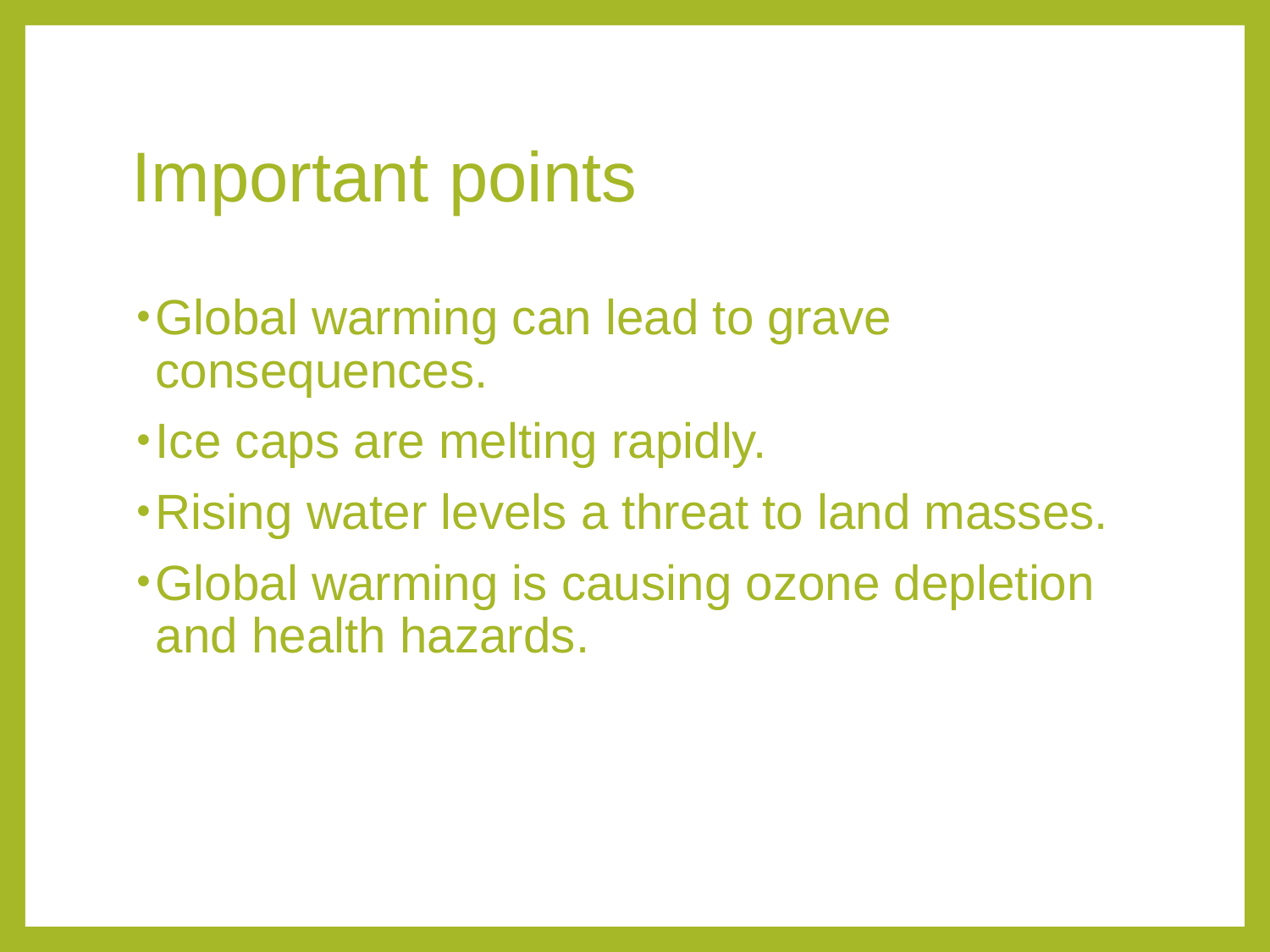

# Important points
Global warming can lead to grave consequences.
Ice caps are melting rapidly.
Rising water levels a threat to land masses.
Global warming is causing ozone depletion and health hazards.